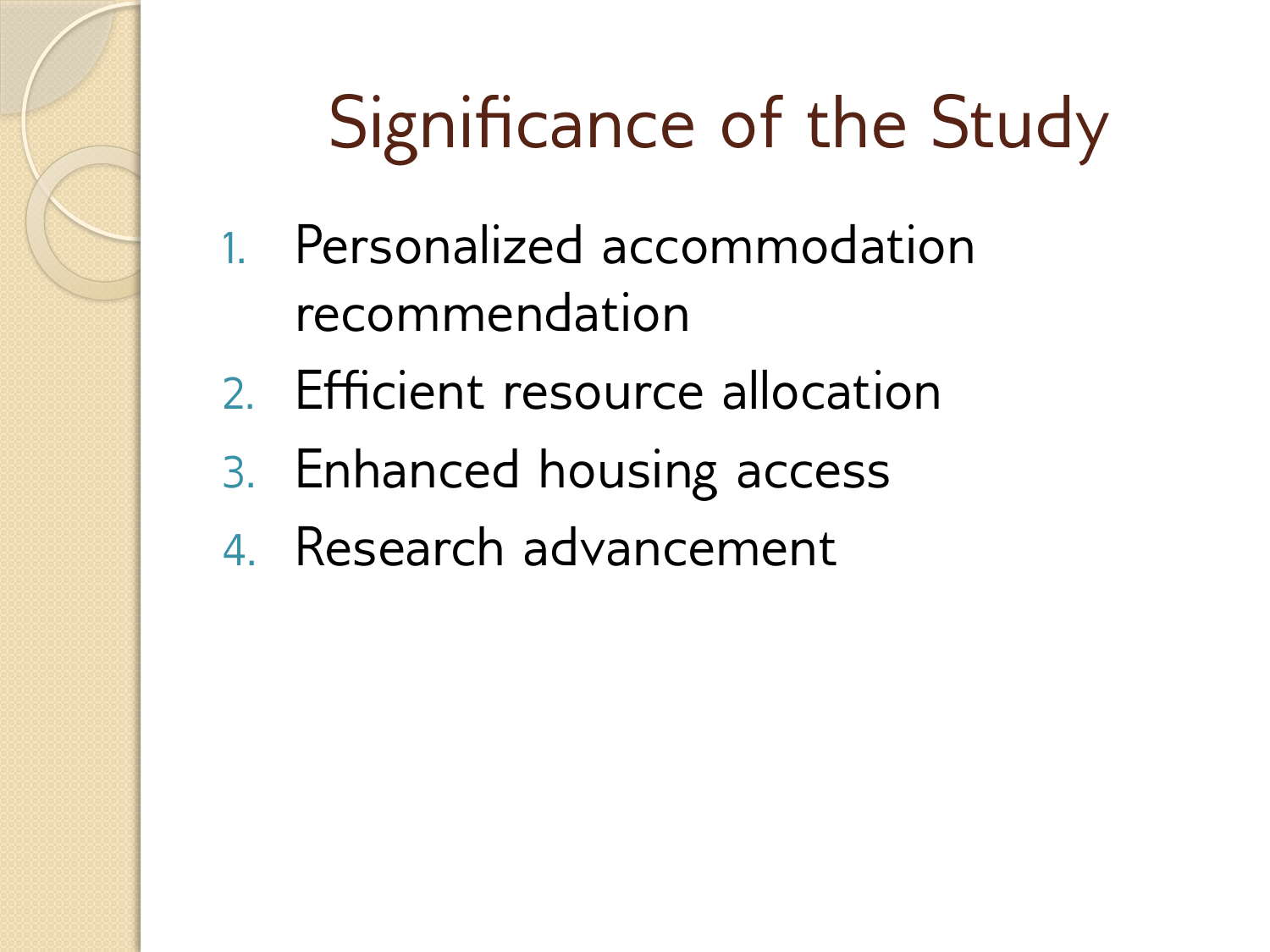

# Significance of the Study
Personalized accommodation recommendation
Efficient resource allocation
Enhanced housing access
Research advancement